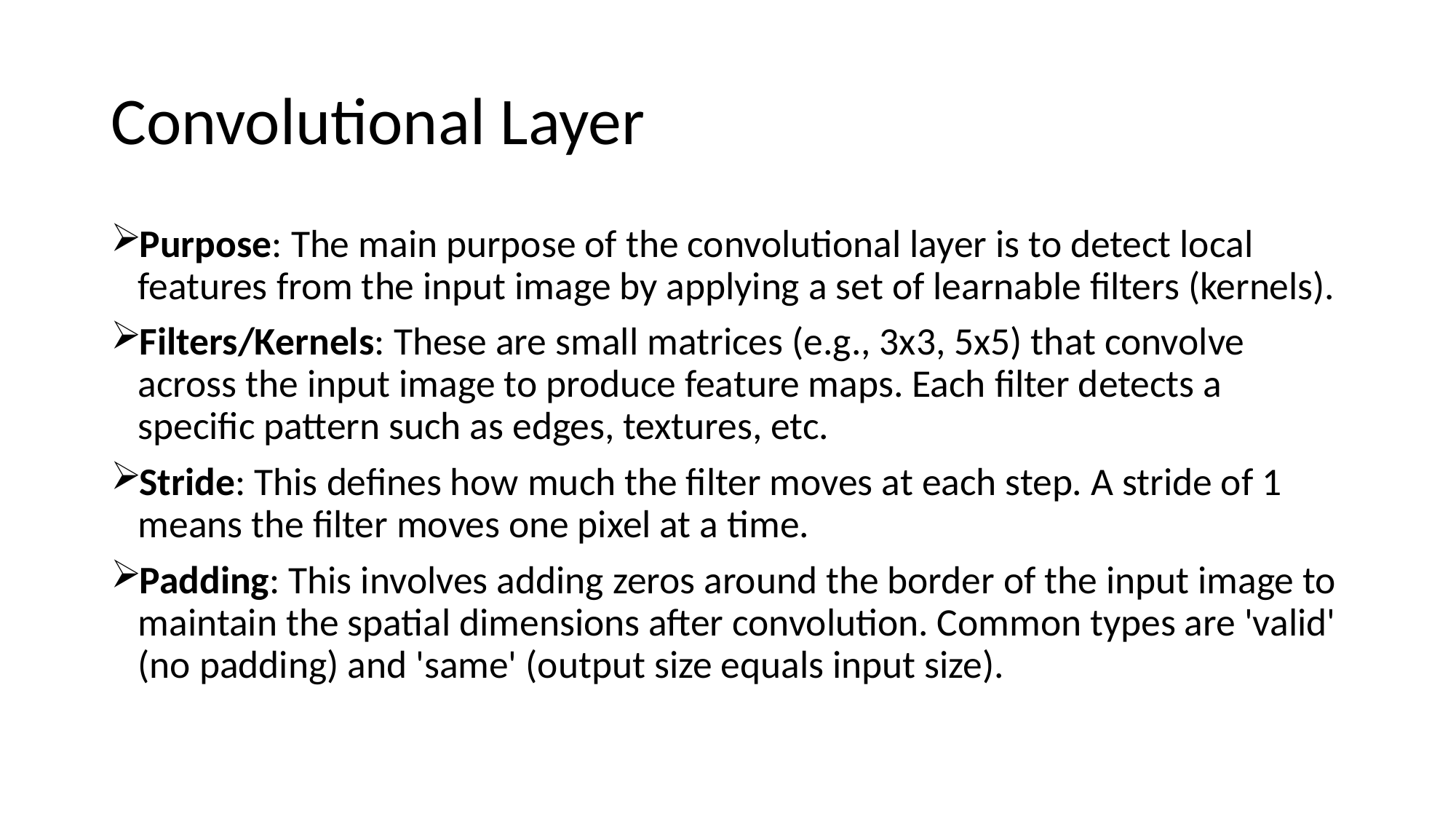

# Convolutional Layer
Purpose: The main purpose of the convolutional layer is to detect local features from the input image by applying a set of learnable filters (kernels).
Filters/Kernels: These are small matrices (e.g., 3x3, 5x5) that convolve across the input image to produce feature maps. Each filter detects a specific pattern such as edges, textures, etc.
Stride: This defines how much the filter moves at each step. A stride of 1 means the filter moves one pixel at a time.
Padding: This involves adding zeros around the border of the input image to maintain the spatial dimensions after convolution. Common types are 'valid' (no padding) and 'same' (output size equals input size).